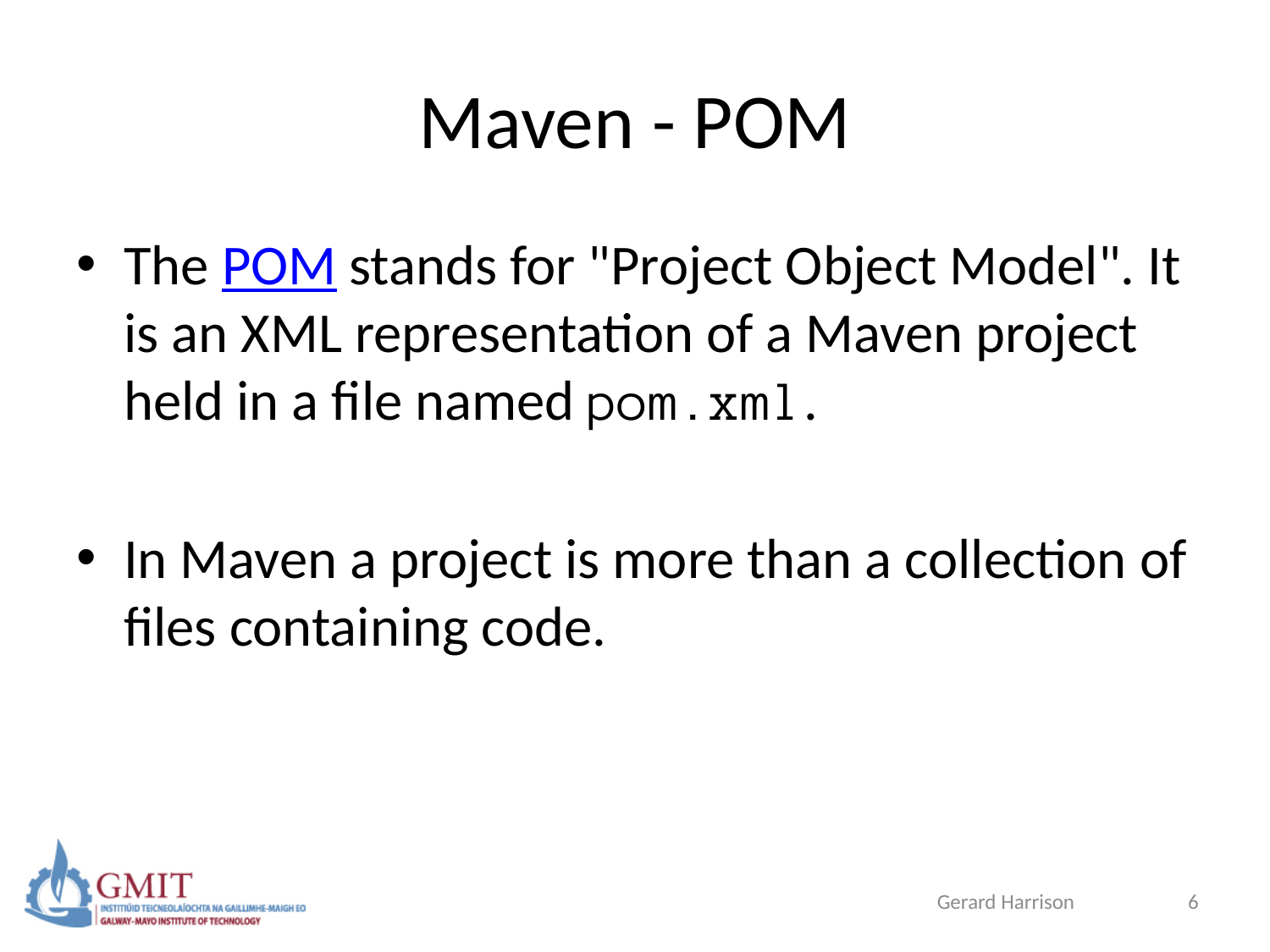

# Maven - POM
The POM stands for "Project Object Model". It is an XML representation of a Maven project held in a file named pom.xml.

In Maven a project is more than a collection of files containing code.
Gerard Harrison
6